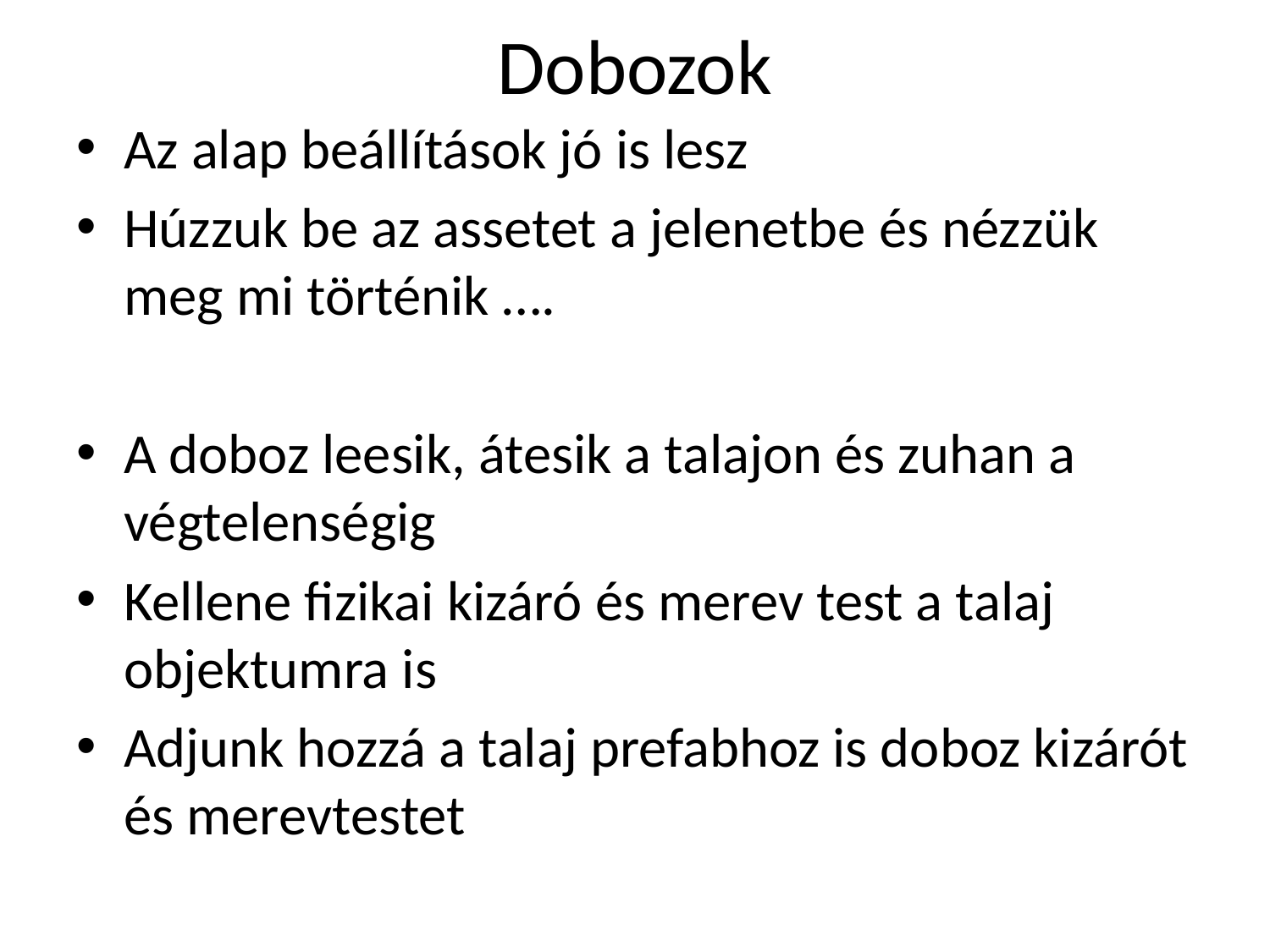

# Dobozok
Az alap beállítások jó is lesz
Húzzuk be az assetet a jelenetbe és nézzük meg mi történik ….

A doboz leesik, átesik a talajon és zuhan a végtelenségig
Kellene fizikai kizáró és merev test a talaj objektumra is
Adjunk hozzá a talaj prefabhoz is doboz kizárót és merevtestet